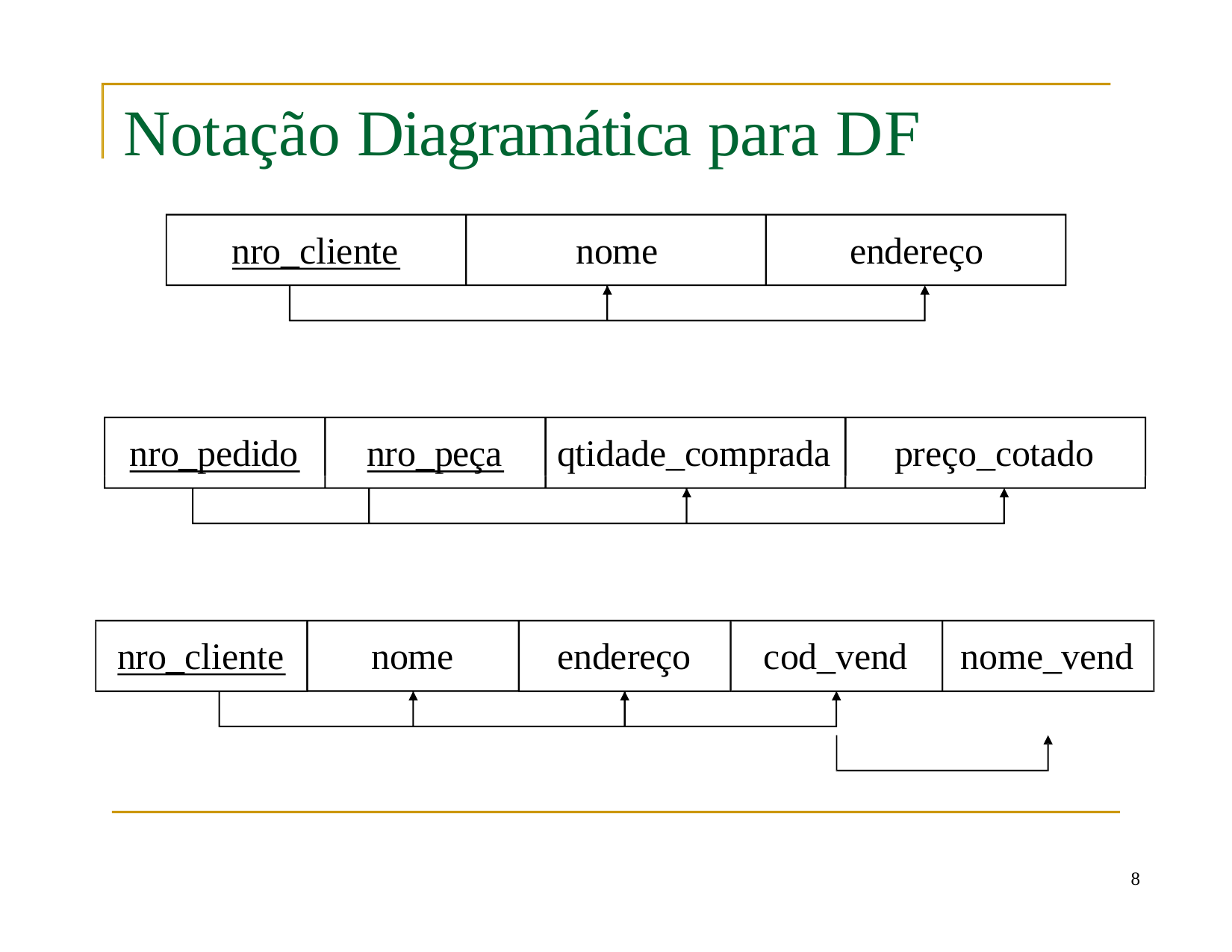

# Notação Diagramática para DF

nro_cliente	nome	endereço

nro_pedido
nro_peça
qtidade_comprada
preço_cotado

nro_cliente
nome
endereço
cod_vend
nome_vend

8